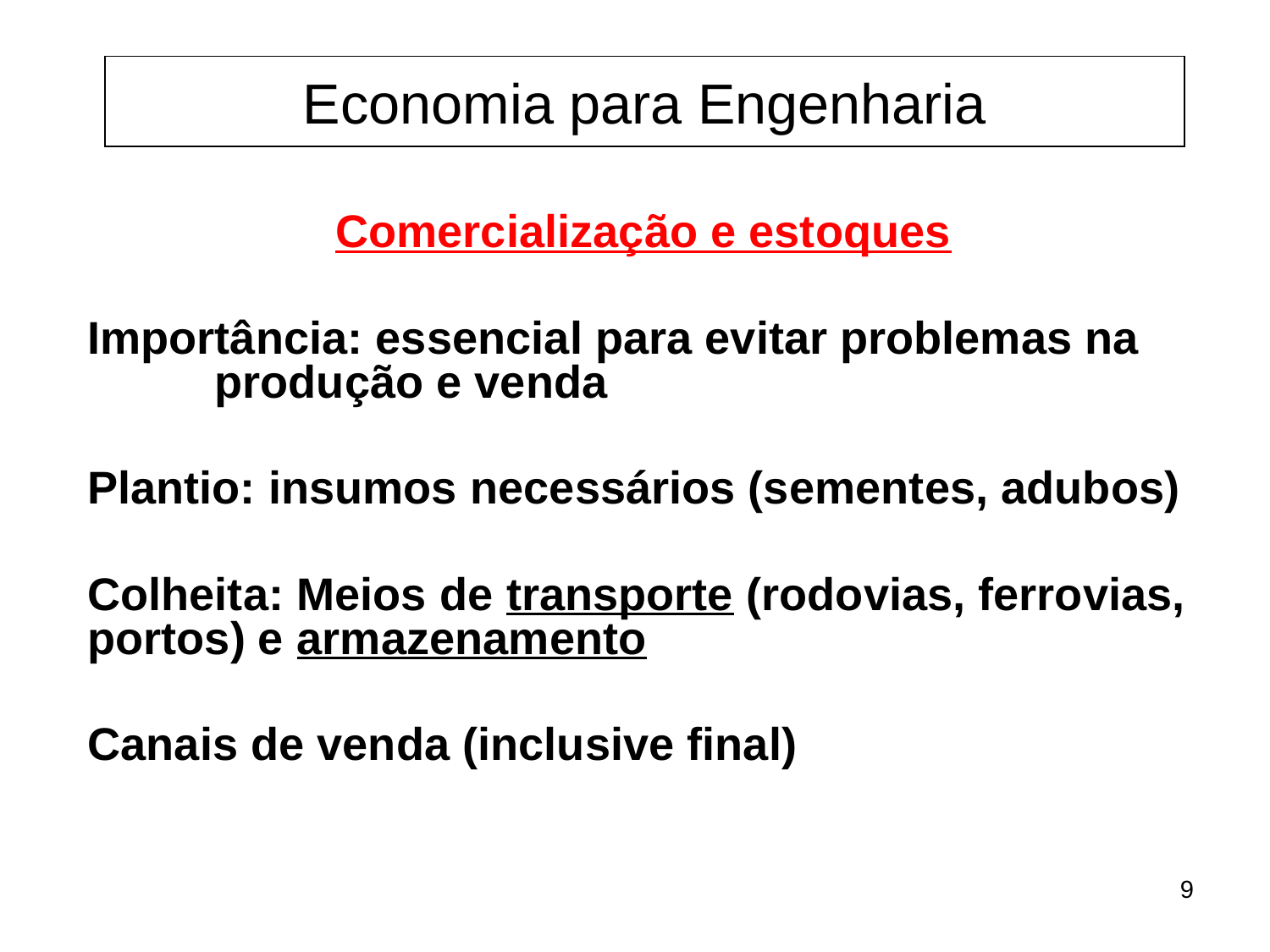

Economia para Engenharia

Comercialização e estoques

Importância: essencial para evitar problemas na 	produção e venda

Plantio: insumos necessários (sementes, adubos)

Colheita: Meios de transporte (rodovias, ferrovias, portos) e armazenamento

Canais de venda (inclusive final)
9